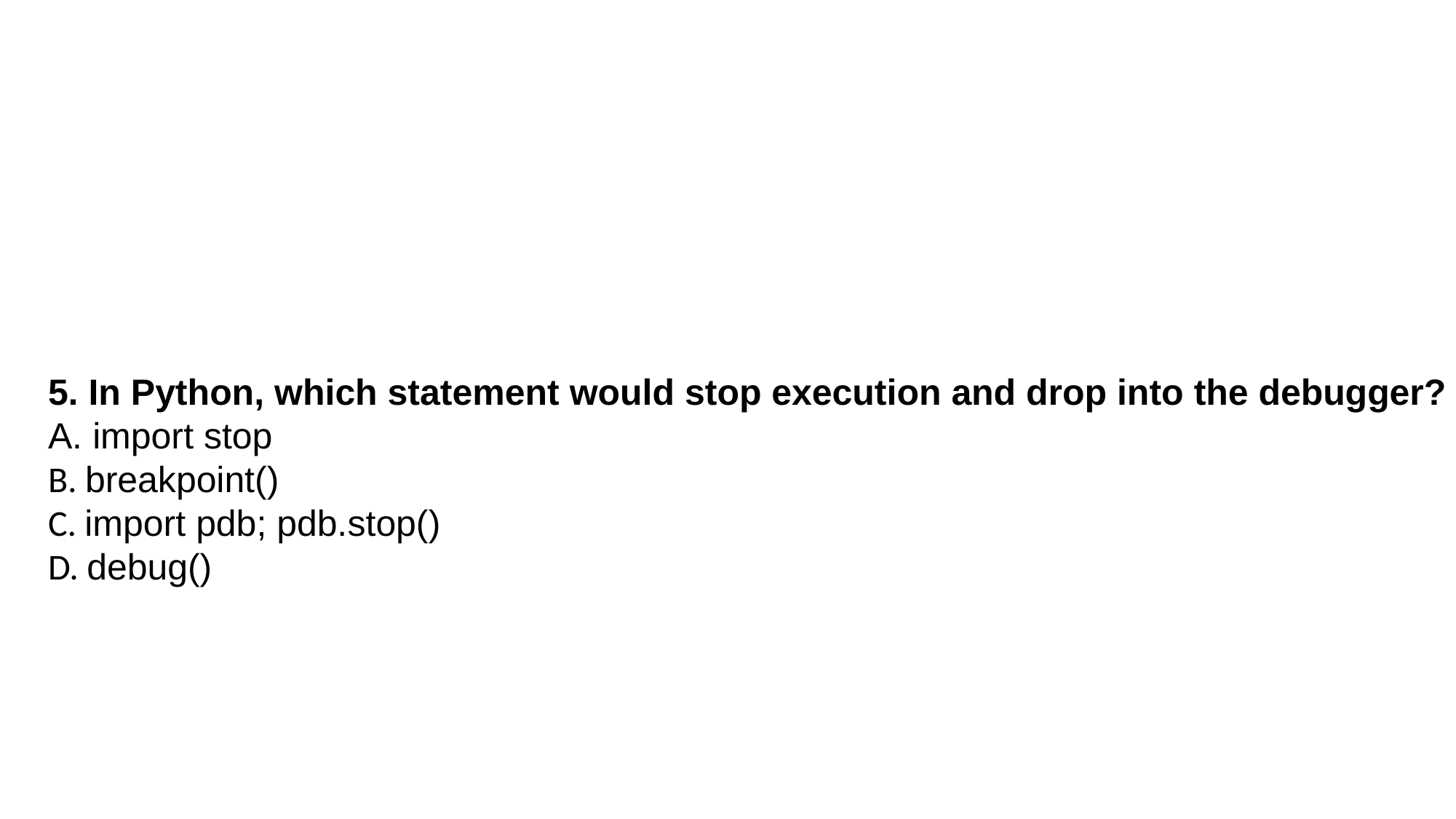

#
5. In Python, which statement would stop execution and drop into the debugger?
A. import stop
B. breakpoint()
C. import pdb; pdb.stop()
D. debug()